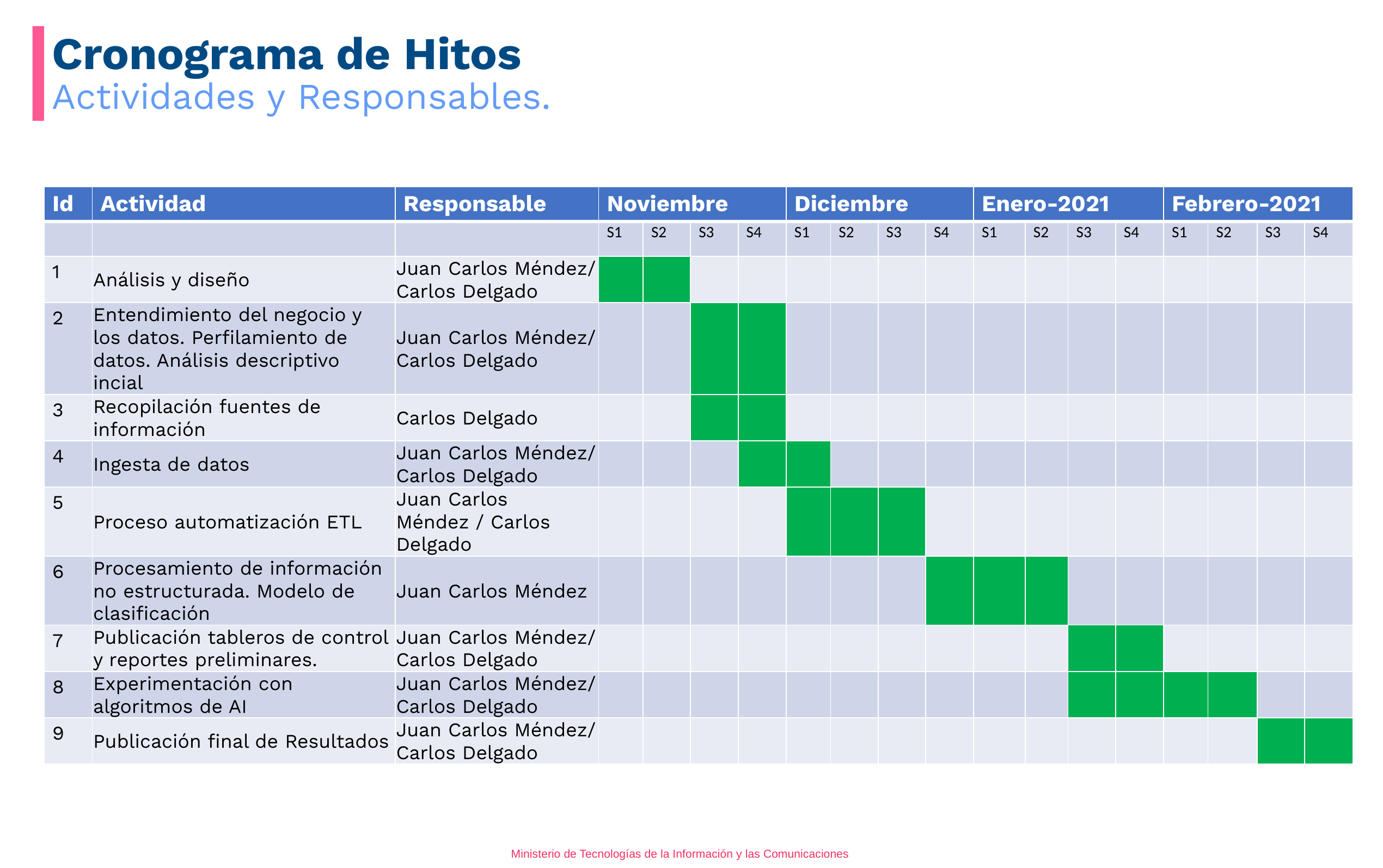

# Cronograma de Hitos
Actividades y Responsables.
| Id | Actividad | Responsable | Noviembre |  |  |  | Diciembre |  |  |  | Enero-2021 |  |  |  | Febrero-2021 |  |  |  |
| --- | --- | --- | --- | --- | --- | --- | --- | --- | --- | --- | --- | --- | --- | --- | --- | --- | --- | --- |
|  |  |  | S1 | S2 | S3 | S4 | S1 | S2 | S3 | S4 | S1 | S2 | S3 | S4 | S1 | S2 | S3 | S4 |
| 1 | Análisis y diseño | Juan Carlos Méndez/ Carlos Delgado |  |  |  |  |  |  |  |  |  |  |  |  |  |  |  |  |
| 2 | Entendimiento del negocio y los datos. Perfilamiento de datos. Análisis descriptivo incial | Juan Carlos Méndez/ Carlos Delgado |  |  |  |  |  |  |  |  |  |  |  |  |  |  |  |  |
| 3 | Recopilación fuentes de información | Carlos Delgado |  |  |  |  |  |  |  |  |  |  |  |  |  |  |  |  |
| 4 | Ingesta de datos | Juan Carlos Méndez/ Carlos Delgado |  |  |  |  |  |  |  |  |  |  |  |  |  |  |  |  |
| 5 | Proceso automatización ETL | Juan Carlos Méndez / Carlos Delgado |  |  |  |  |  |  |  |  |  |  |  |  |  |  |  |  |
| 6 | Procesamiento de información no estructurada. Modelo de clasificación | Juan Carlos Méndez |  |  |  |  |  |  |  |  |  |  |  |  |  |  |  |  |
| 7 | Publicación tableros de control y reportes preliminares. | Juan Carlos Méndez/ Carlos Delgado |  |  |  |  |  |  |  |  |  |  |  |  |  |  |  |  |
| 8 | Experimentación con algoritmos de AI | Juan Carlos Méndez/ Carlos Delgado |  |  |  |  |  |  |  |  |  |  |  |  |  |  |  |  |
| 9 | Publicación final de Resultados | Juan Carlos Méndez/ Carlos Delgado |  |  |  |  |  |  |  |  |  |  |  |  |  |  |  |  |